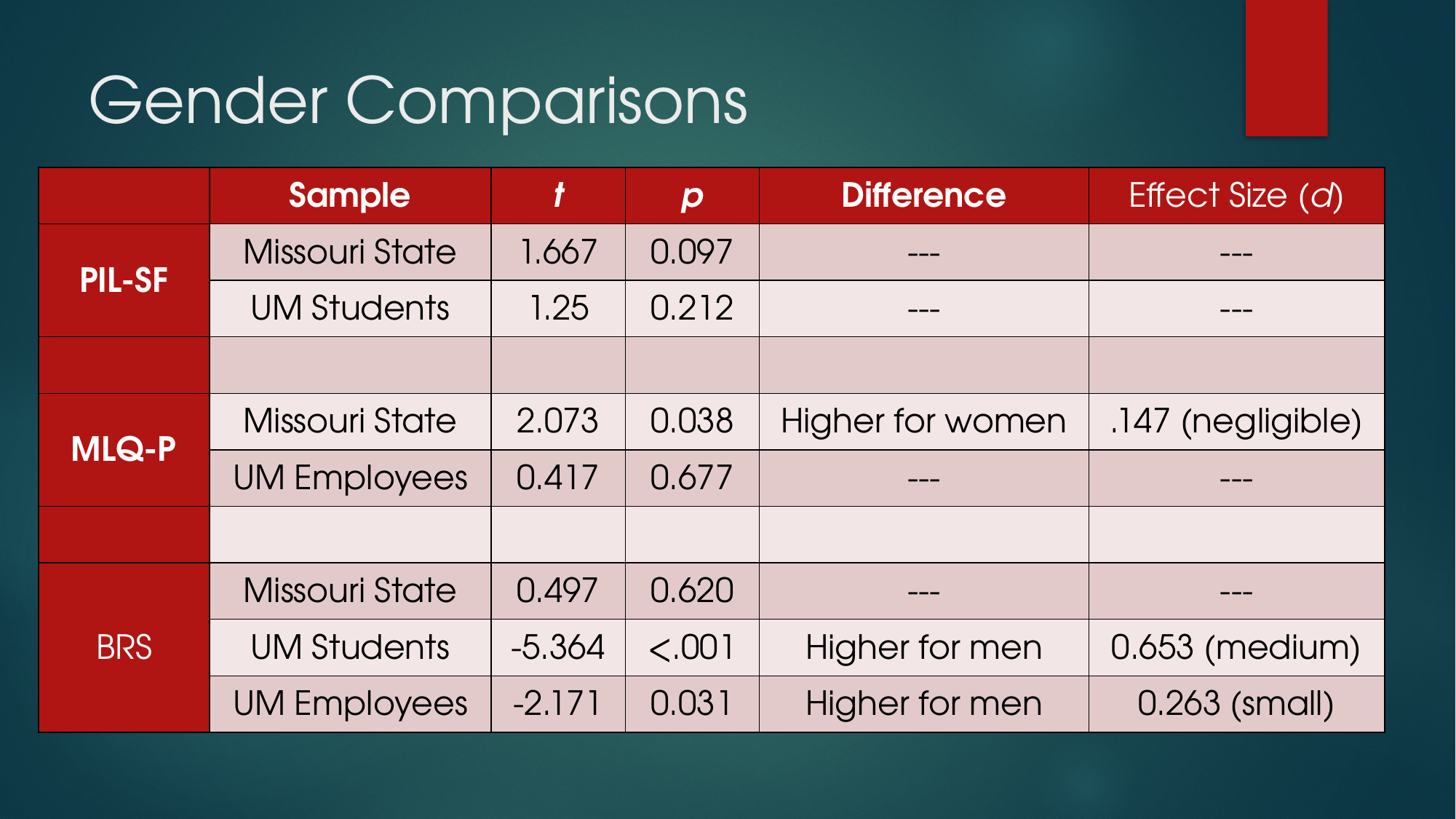

# Gender Comparisons
|  | Sample | t | p | Difference | Effect Size (d) |
| --- | --- | --- | --- | --- | --- |
| PIL-SF | Missouri State | 1.667 | 0.097 | --- | --- |
|  | UM Students | 1.25 | 0.212 | --- | --- |
|  |  |  |  |  |  |
| MLQ-P | Missouri State | 2.073 | 0.038 | Higher for women | .147 (negligible) |
|  | UM Employees | 0.417 | 0.677 | --- | --- |
|  |  |  |  |  |  |
| BRS | Missouri State | 0.497 | 0.620 | --- | --- |
|  | UM Students | -5.364 | <.001 | Higher for men | 0.653 (medium) |
|  | UM Employees | -2.171 | 0.031 | Higher for men | 0.263 (small) |